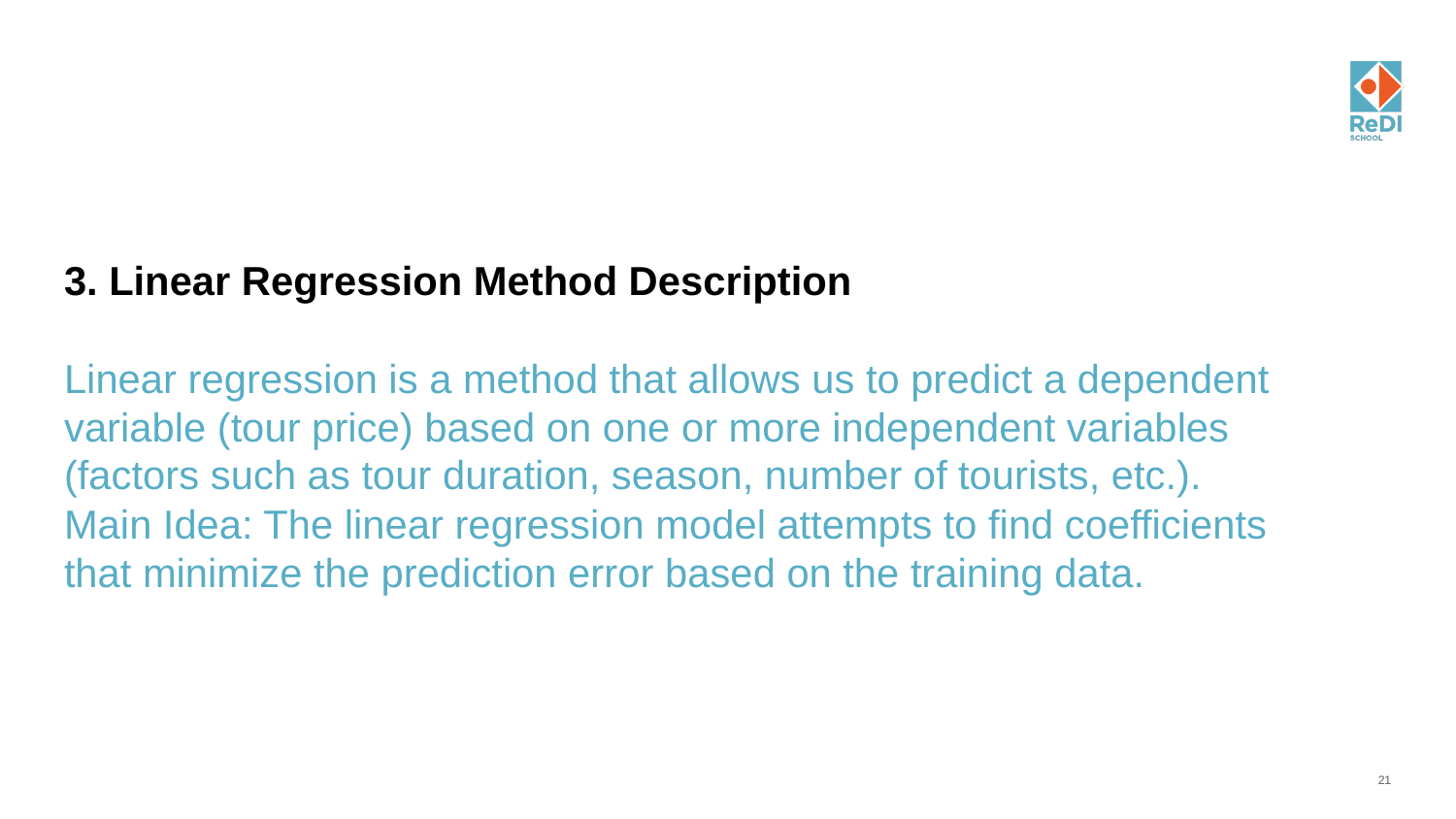

# 3. Linear Regression Method Description Linear regression is a method that allows us to predict a dependent variable (tour price) based on one or more independent variables (factors such as tour duration, season, number of tourists, etc.). Main Idea: The linear regression model attempts to find coefficients that minimize the prediction error based on the training data.
21